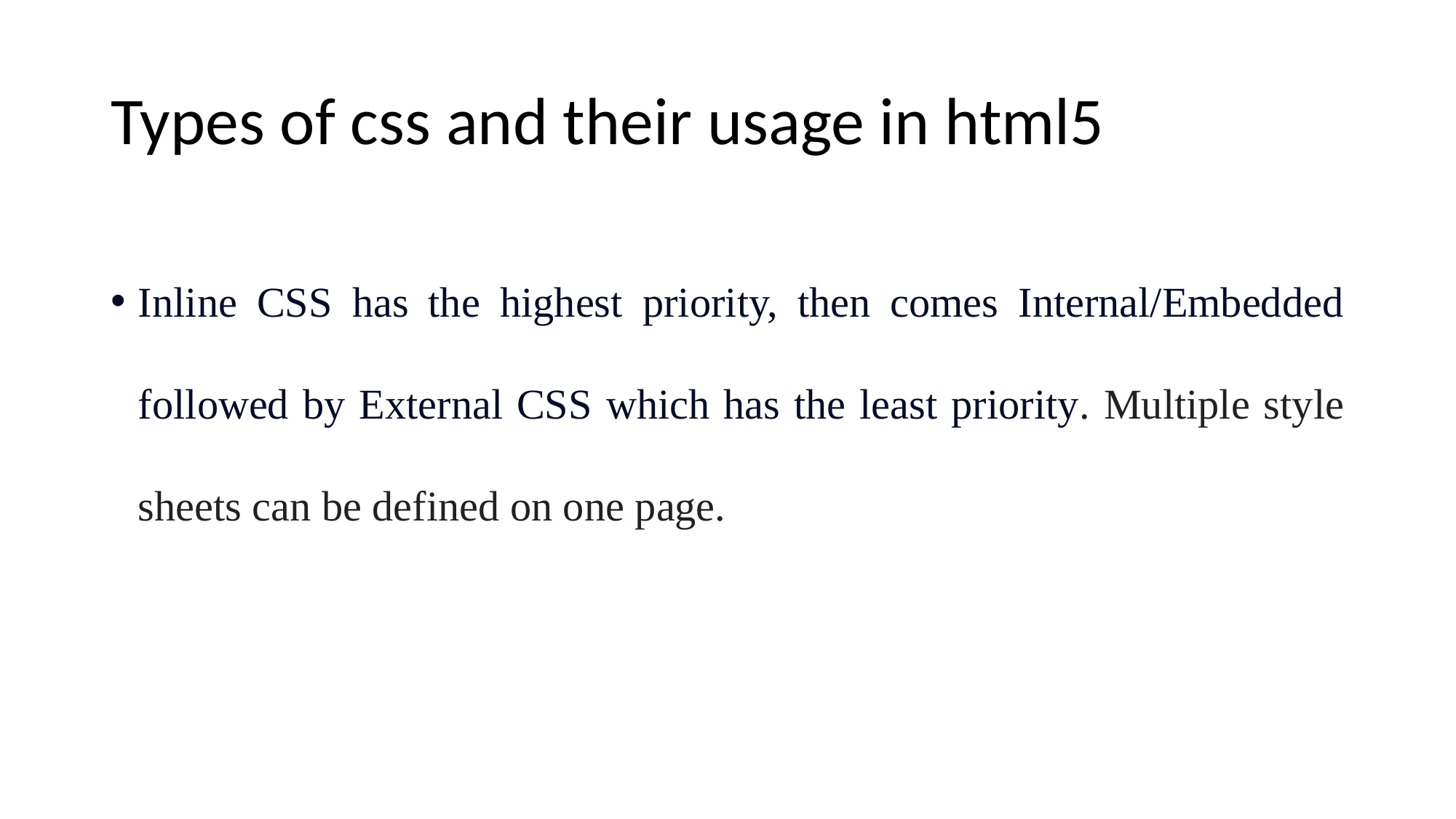

# Types of css and their usage in html5
Inline CSS has the highest priority, then comes Internal/Embedded followed by External CSS which has the least priority. Multiple style sheets can be defined on one page.